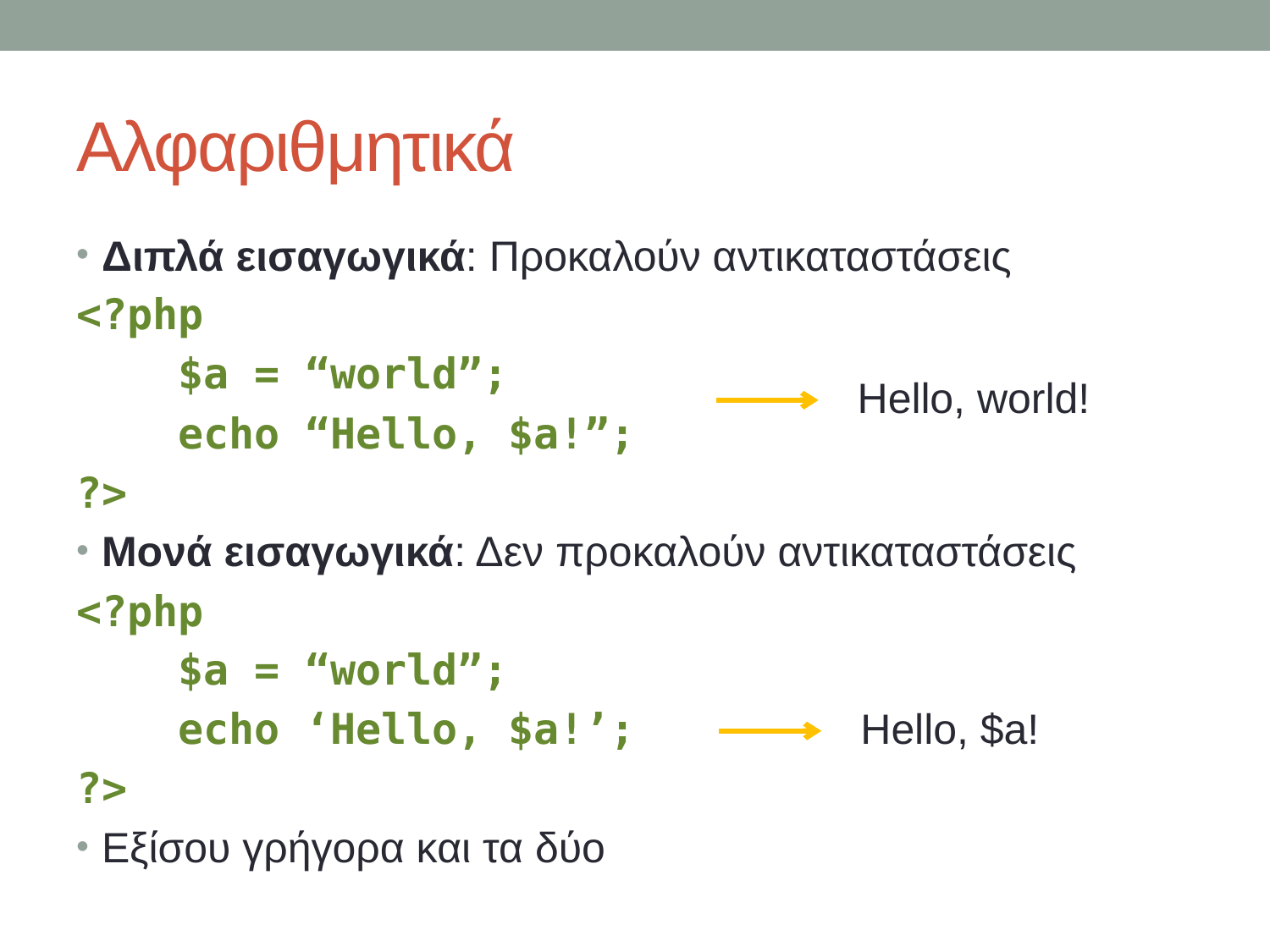

# Αλφαριθμητικά
Διπλά εισαγωγικά: Προκαλούν αντικαταστάσεις
<?php
    $a = “world”;
    echo “Hello, $a!”;
?>
Μονά εισαγωγικά: Δεν προκαλούν αντικαταστάσεις
<?php
    $a = “world”;
    echo ‘Hello, $a!’;
?>
Εξίσου γρήγορα και τα δύο
Hello, world!
Hello, $a!